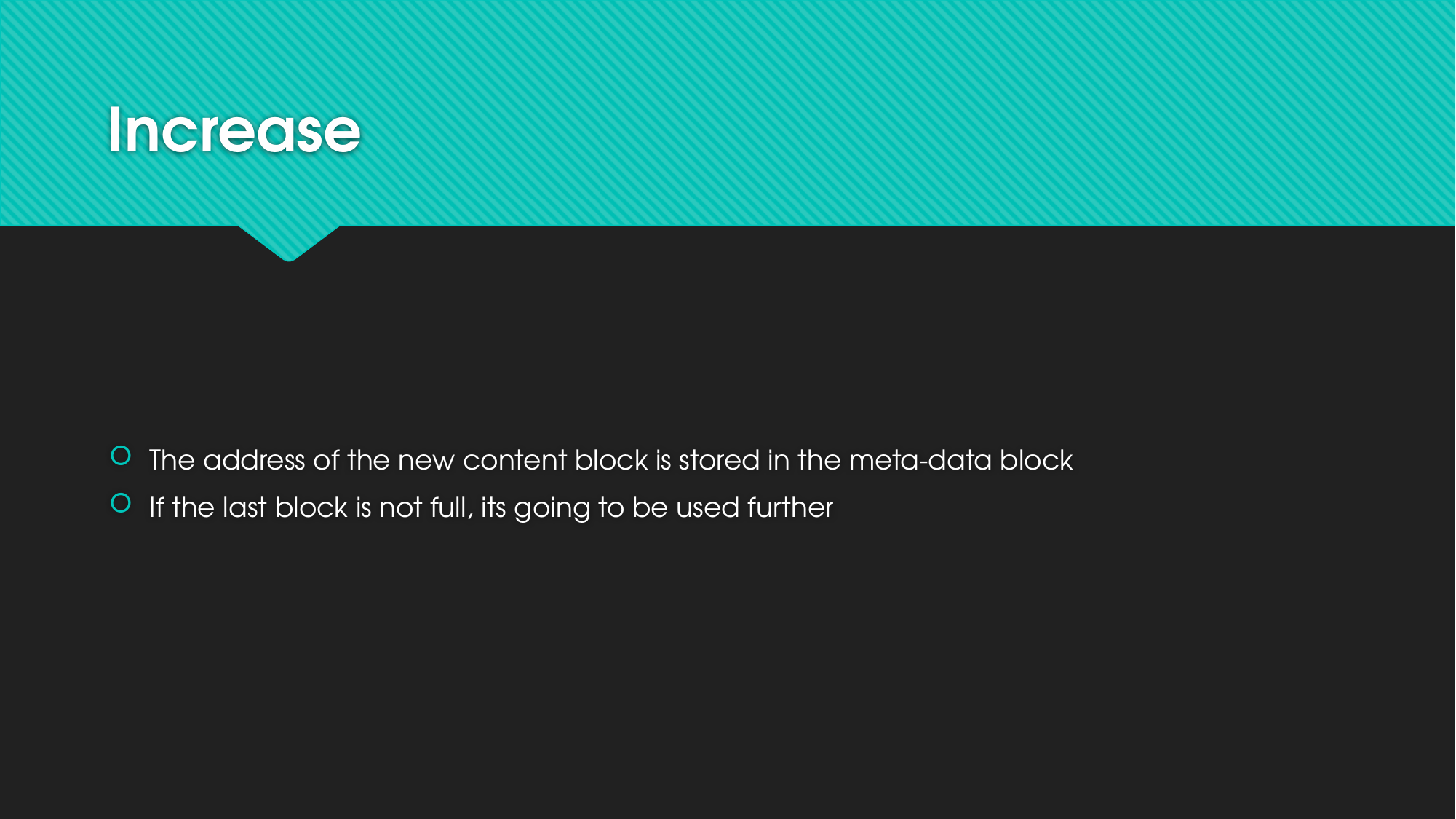

# Increase
The address of the new content block is stored in the meta-data block
If the last block is not full, its going to be used further